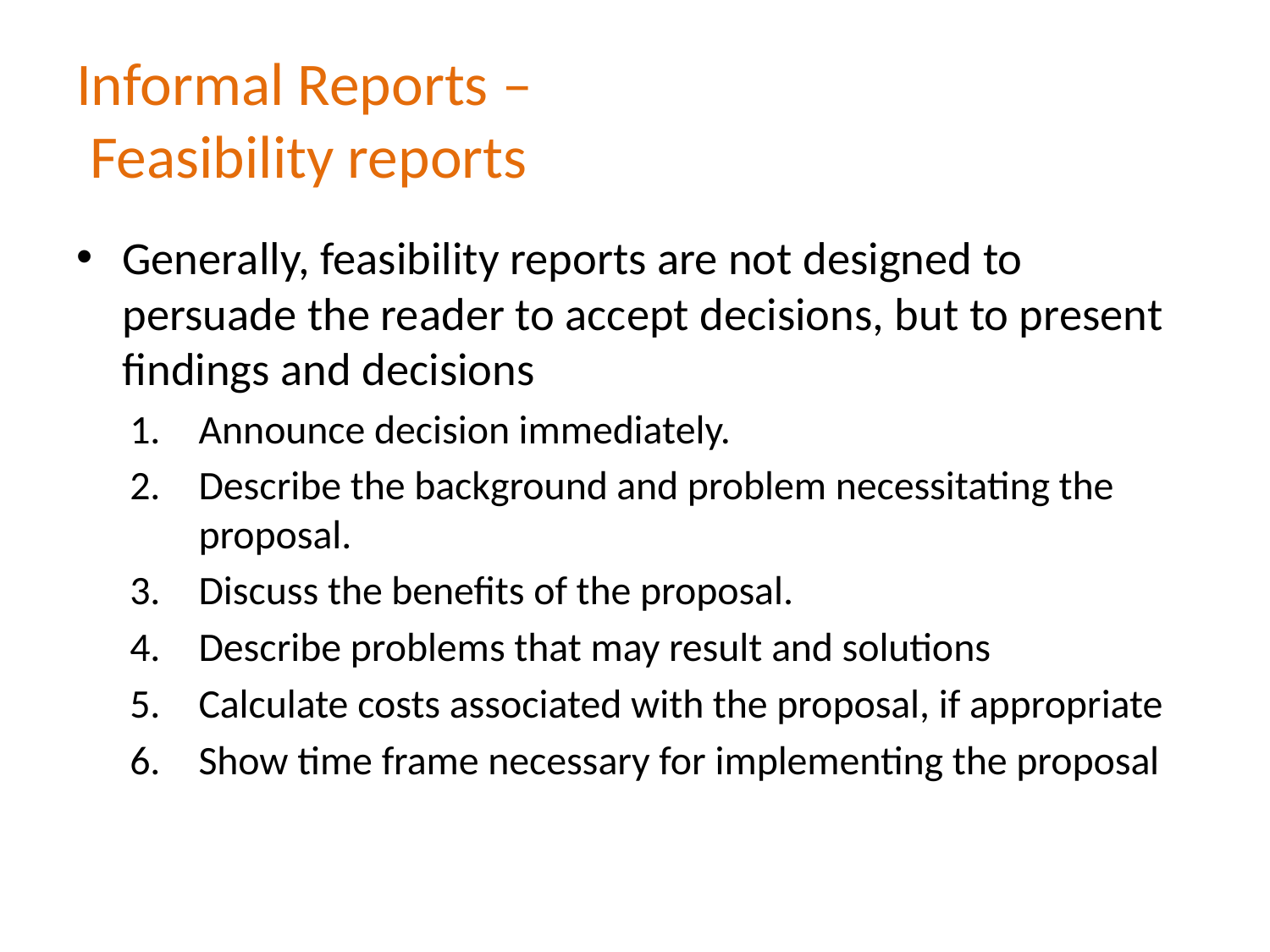

# Informal Reports – Feasibility reports
Generally, feasibility reports are not designed to persuade the reader to accept decisions, but to present findings and decisions
Announce decision immediately.
Describe the background and problem necessitating the proposal.
Discuss the benefits of the proposal.
Describe problems that may result and solutions
Calculate costs associated with the proposal, if appropriate
Show time frame necessary for implementing the proposal